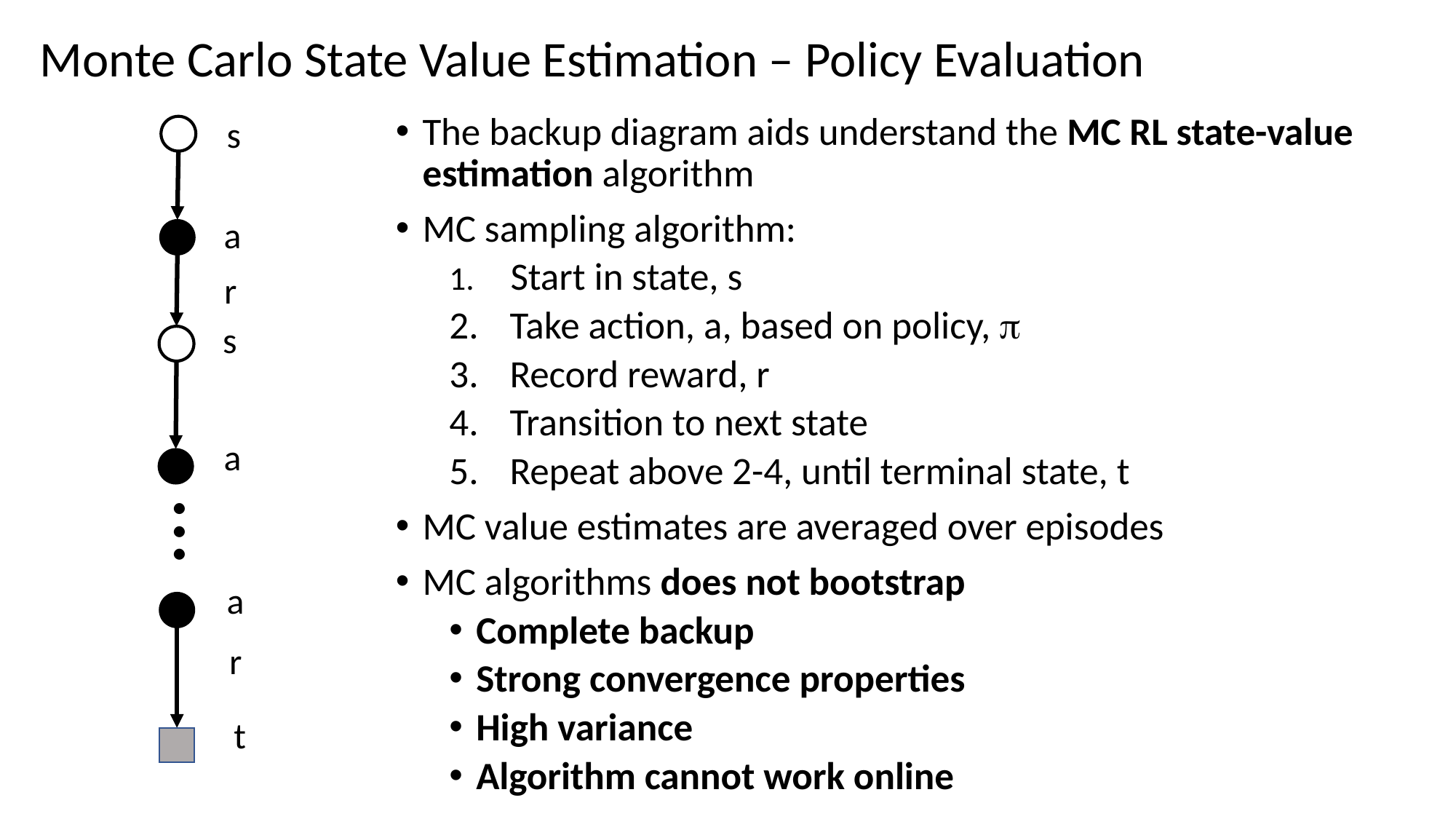

# Monte Carlo State Value Estimation – Policy Evaluation
s
The backup diagram aids understand the MC RL state-value estimation algorithm
MC sampling algorithm:
 Start in state, s
Take action, a, based on policy, π
Record reward, r
Transition to next state
Repeat above 2-4, until terminal state, t
MC value estimates are averaged over episodes
MC algorithms does not bootstrap
Complete backup
Strong convergence properties
High variance
Algorithm cannot work online

a

r
s

a

…
a

r
t